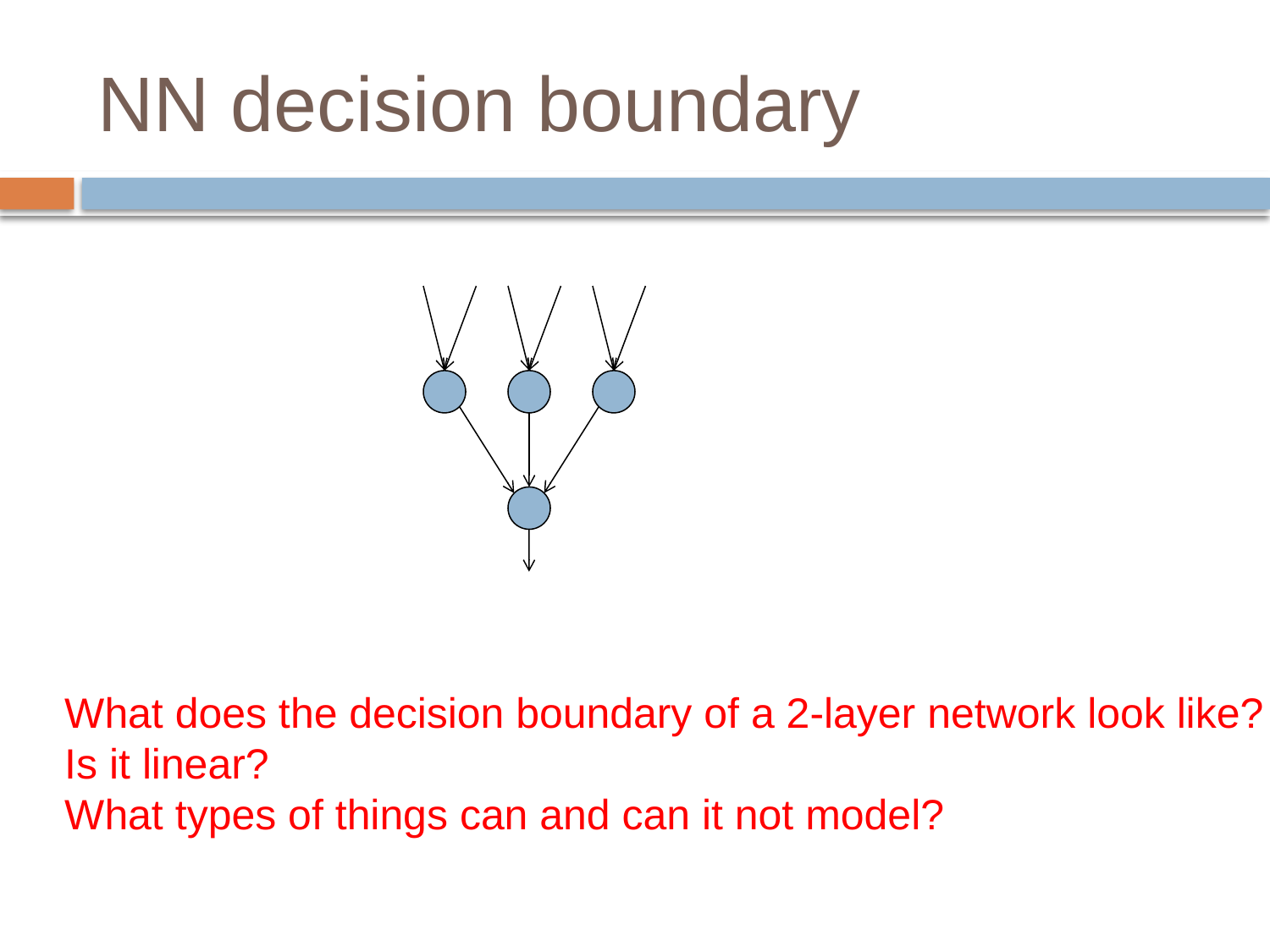

# NN decision boundary

What does the decision boundary of a 2-layer network look like?
Is it linear?
What types of things can and can it not model?